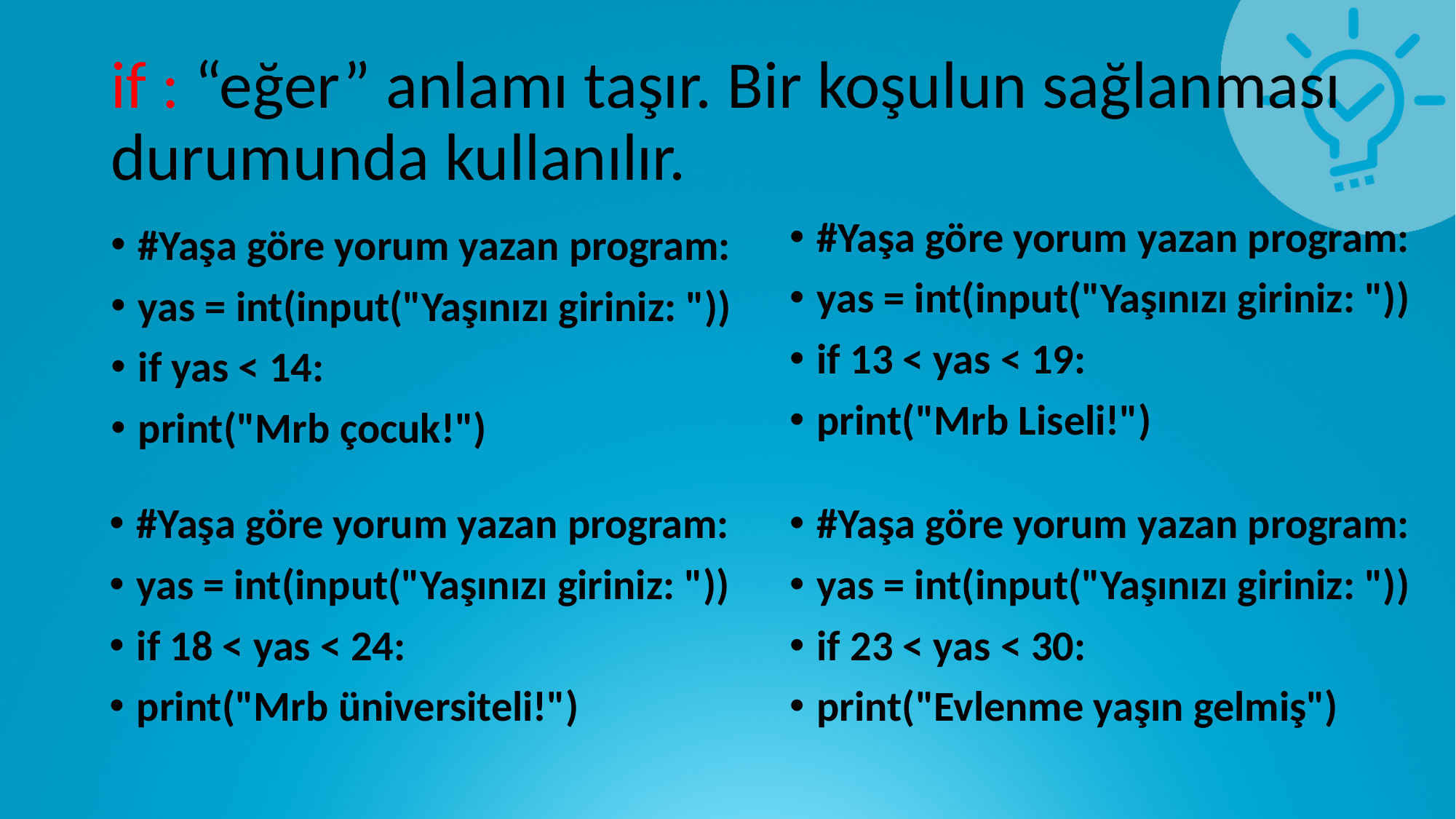

# if : “eğer” anlamı taşır. Bir koşulun sağlanması durumunda kullanılır.
#Yaşa göre yorum yazan program:
yas = int(input("Yaşınızı giriniz: "))
if 13 < yas < 19:
print("Mrb Liseli!")
#Yaşa göre yorum yazan program:
yas = int(input("Yaşınızı giriniz: "))
if yas < 14:
print("Mrb çocuk!")
#Yaşa göre yorum yazan program:
yas = int(input("Yaşınızı giriniz: "))
if 18 < yas < 24:
print("Mrb üniversiteli!")
#Yaşa göre yorum yazan program:
yas = int(input("Yaşınızı giriniz: "))
if 23 < yas < 30:
print("Evlenme yaşın gelmiş")